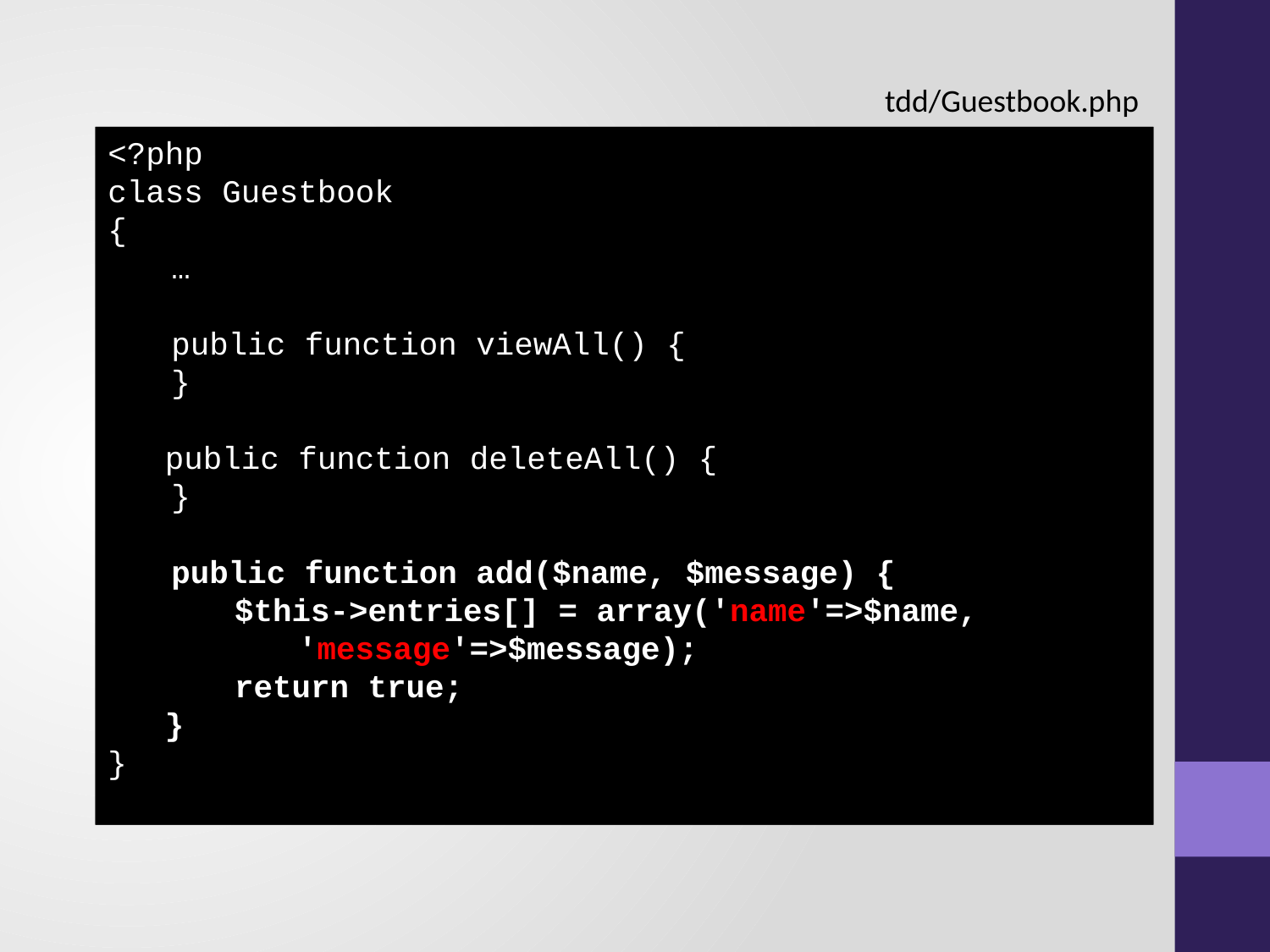

tdd/Guestbook.php
<?php
class Guestbook
{
 	…

 	public function viewAll() {
	}

   public function deleteAll() {
	}

 	public function add($name, $message) {
   		$this->entries[] = array('somename'=>$name,
			'somemessage'=>$message);
		return true;
   }

}
<?php
class Guestbook
{
 	…

 	public function viewAll() {
	}

   public function deleteAll() {
	}

 	public function add($name, $message) {
   		$this->entries[] = array('name'=>$name,
			'message'=>$message);
		return true;
   }
}